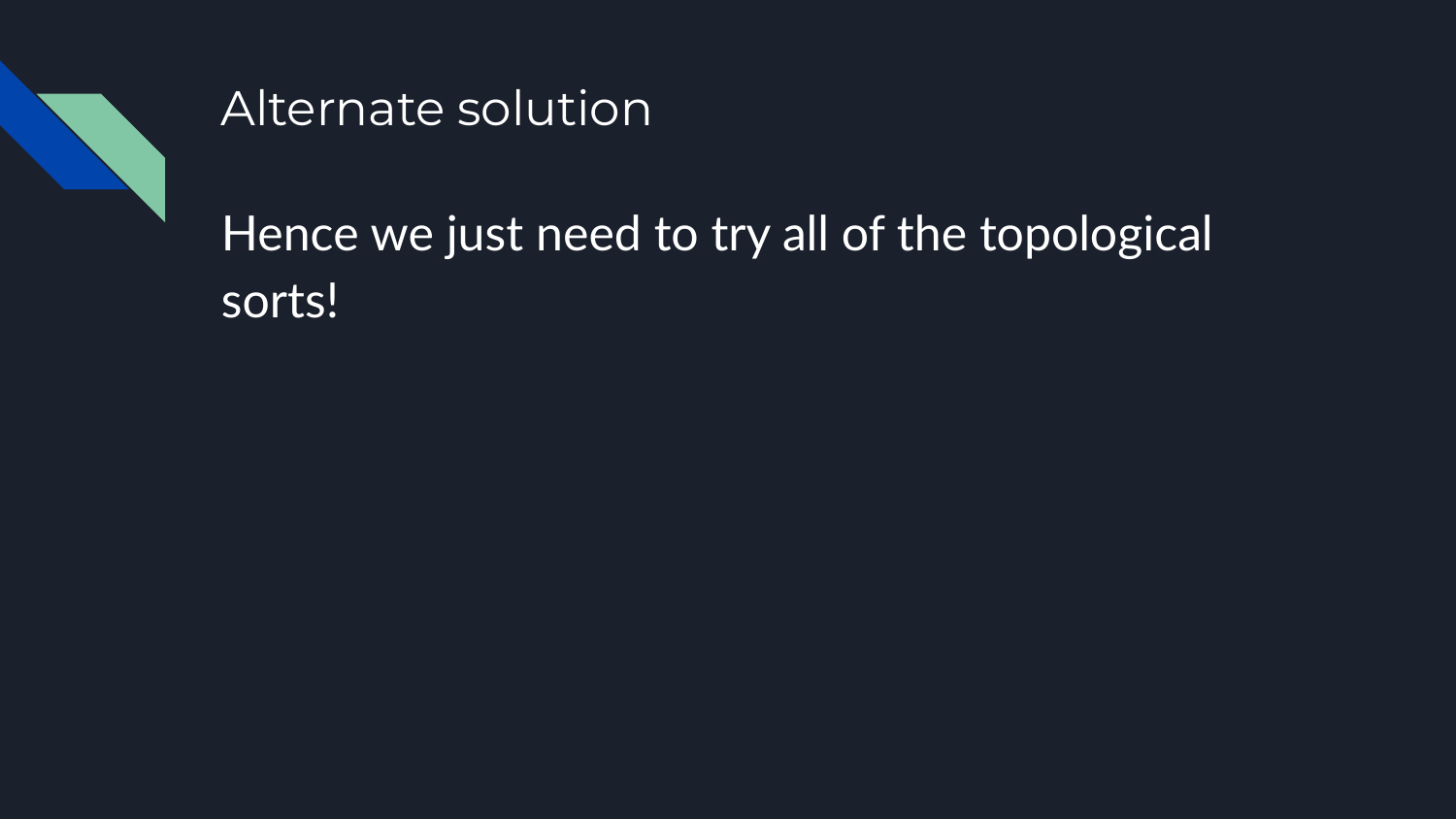

# Alternate solution
Hence we just need to try all of the topological sorts!